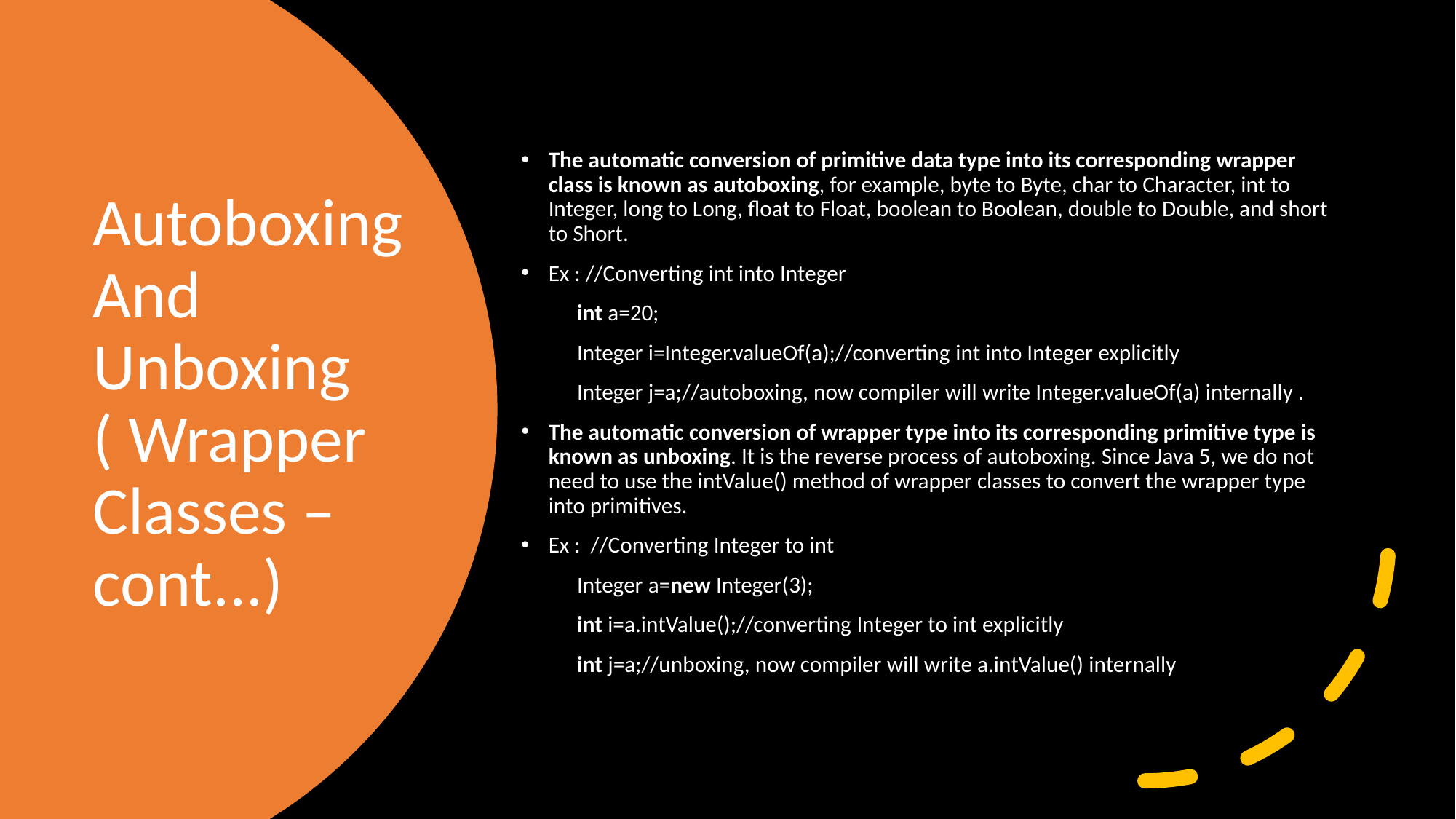

The automatic conversion of primitive data type into its corresponding wrapper class is known as autoboxing, for example, byte to Byte, char to Character, int to Integer, long to Long, float to Float, boolean to Boolean, double to Double, and short to Short.
Ex : //Converting int into Integer
           int a=20;
           Integer i=Integer.valueOf(a);//converting int into Integer explicitly
           Integer j=a;//autoboxing, now compiler will write Integer.valueOf(a) internally .
The automatic conversion of wrapper type into its corresponding primitive type is known as unboxing. It is the reverse process of autoboxing. Since Java 5, we do not need to use the intValue() method of wrapper classes to convert the wrapper type into primitives.
Ex :  //Converting Integer to int
           Integer a=new Integer(3);
           int i=a.intValue();//converting Integer to int explicitly
           int j=a;//unboxing, now compiler will write a.intValue() internally

# Autoboxing And Unboxing ( Wrapper Classes – cont...)